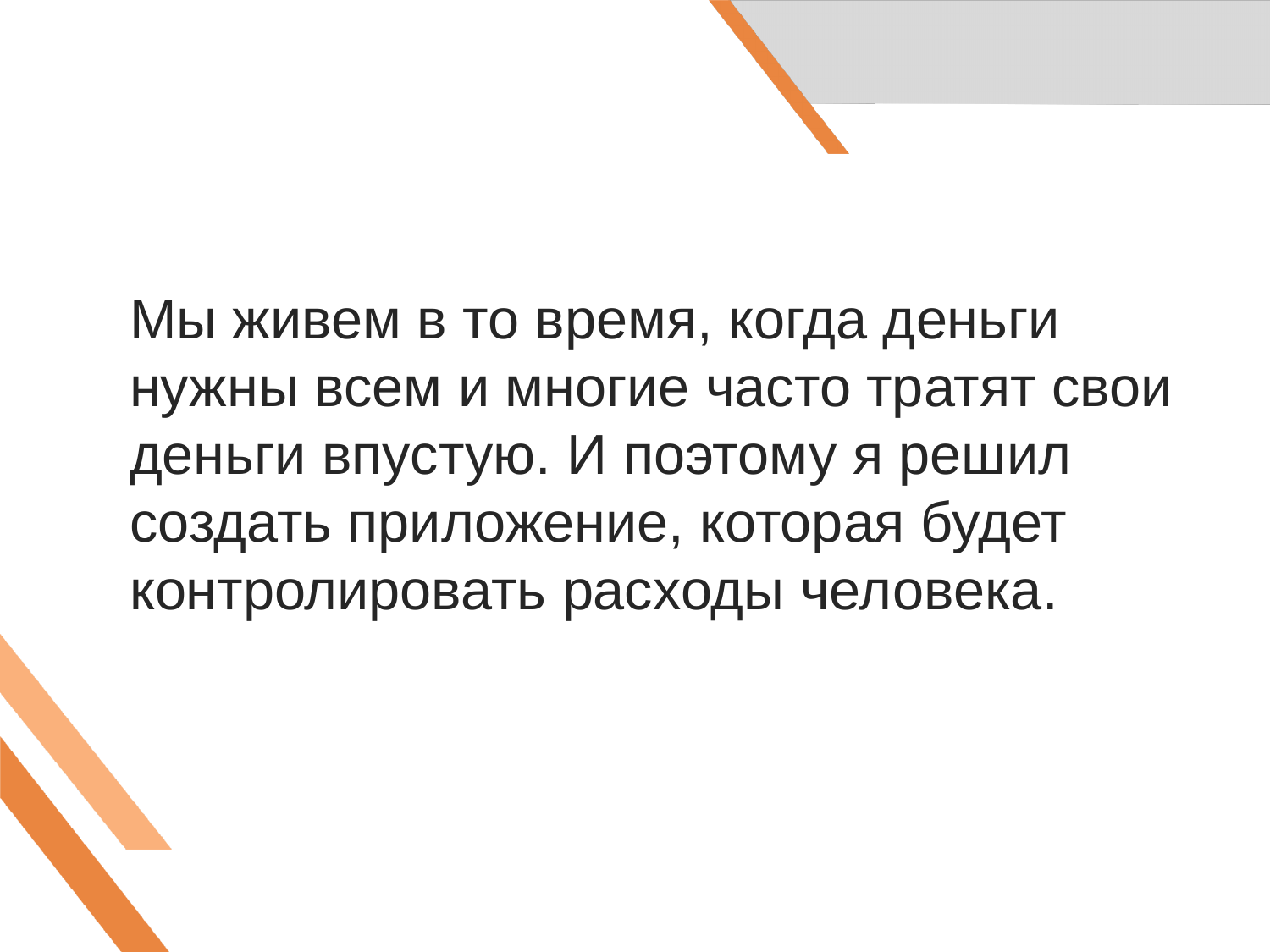

#
	Мы живем в то время, когда деньги нужны всем и многие часто тратят свои деньги впустую. И поэтому я решил создать приложение, которая будет контролировать расходы человека.